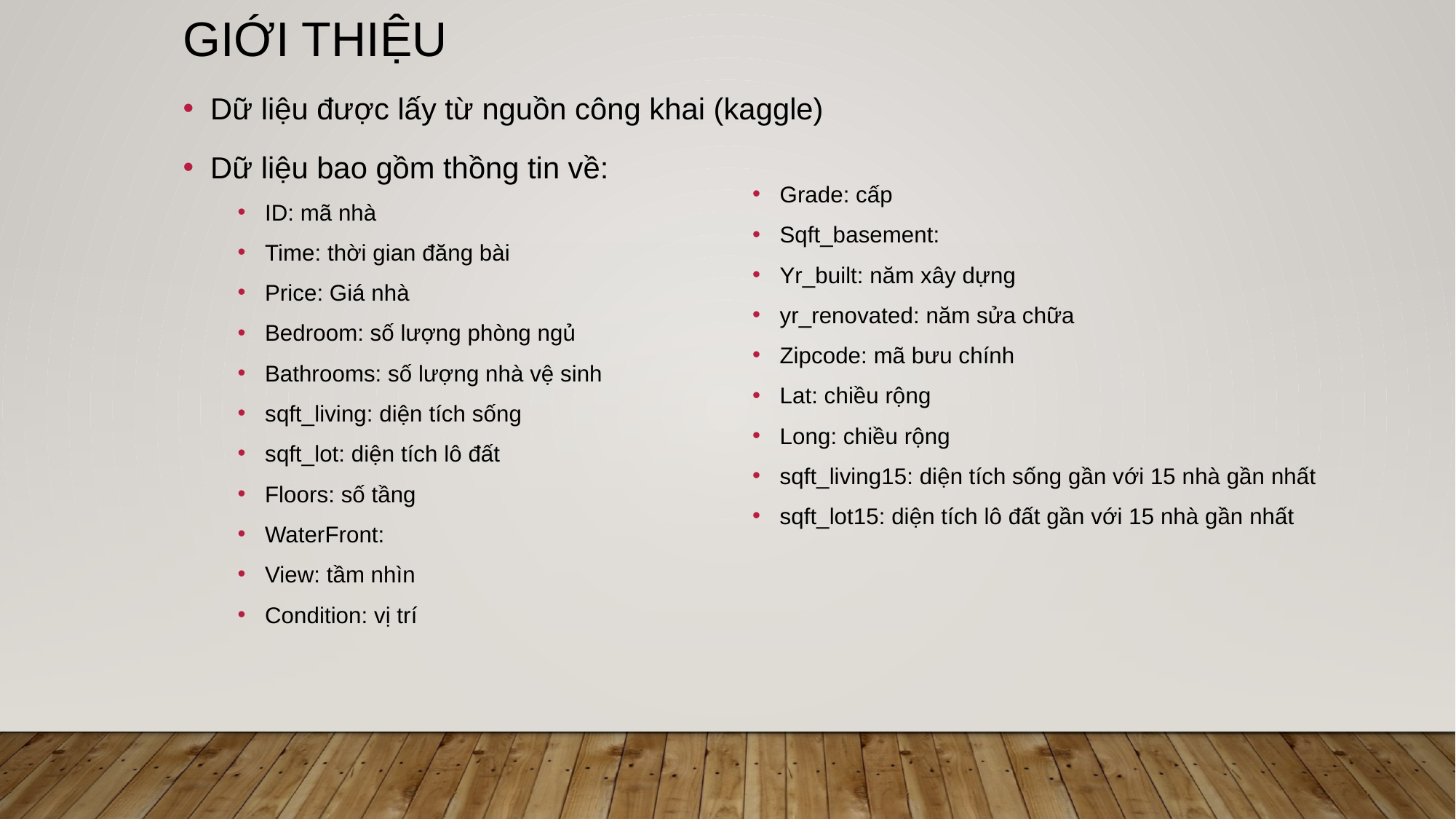

Giới thiệu
Dữ liệu được lấy từ nguồn công khai (kaggle)
Dữ liệu bao gồm thồng tin về:
ID: mã nhà
Time: thời gian đăng bài
Price: Giá nhà
Bedroom: số lượng phòng ngủ
Bathrooms: số lượng nhà vệ sinh
sqft_living: diện tích sống
sqft_lot: diện tích lô đất
Floors: số tầng
WaterFront:
View: tầm nhìn
Condition: vị trí

Grade: cấp
Sqft_basement:
Yr_built: năm xây dựng
yr_renovated: năm sửa chữa
Zipcode: mã bưu chính
Lat: chiều rộng
Long: chiều rộng
sqft_living15: diện tích sống gần với 15 nhà gần nhất
sqft_lot15: diện tích lô đất gần với 15 nhà gần nhất